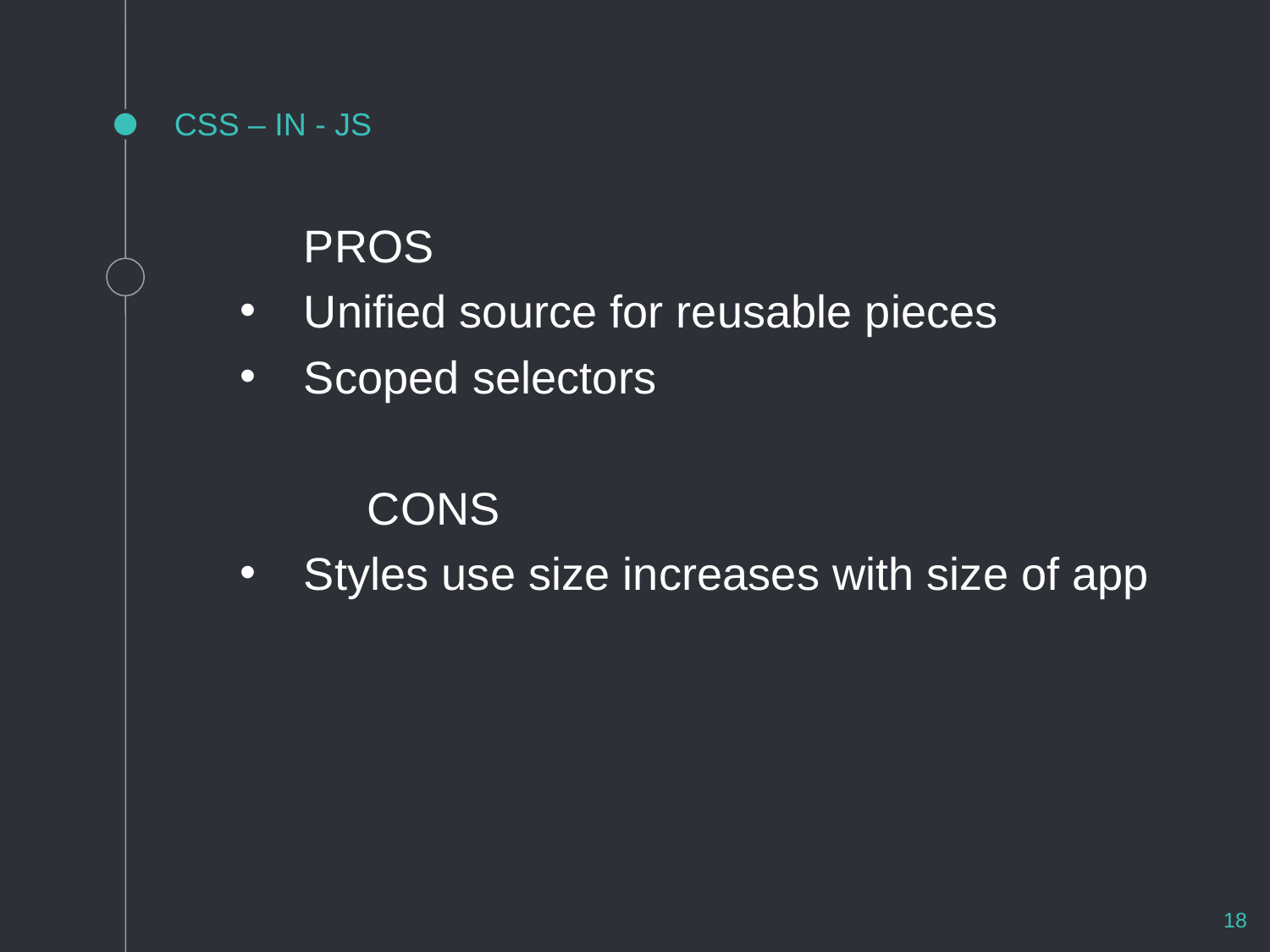

CSS – IN - JS
	PROS
Unified source for reusable pieces
Scoped selectors

	CONS
Styles use size increases with size of app
18